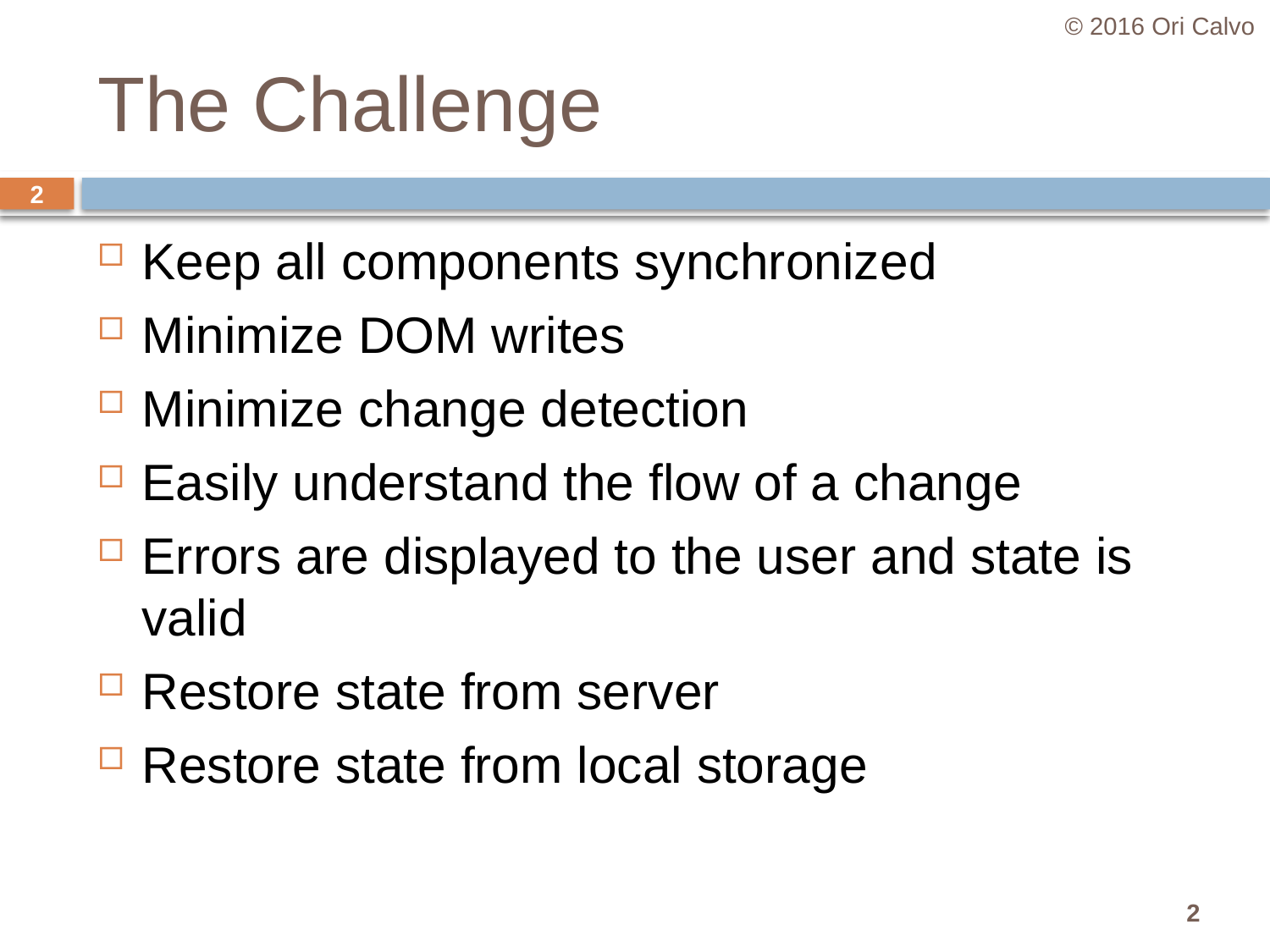

© 2016 Ori Calvo
# The Challenge
2
Keep all components synchronized
Minimize DOM writes
Minimize change detection
Easily understand the flow of a change
Errors are displayed to the user and state is valid
Restore state from server
Restore state from local storage